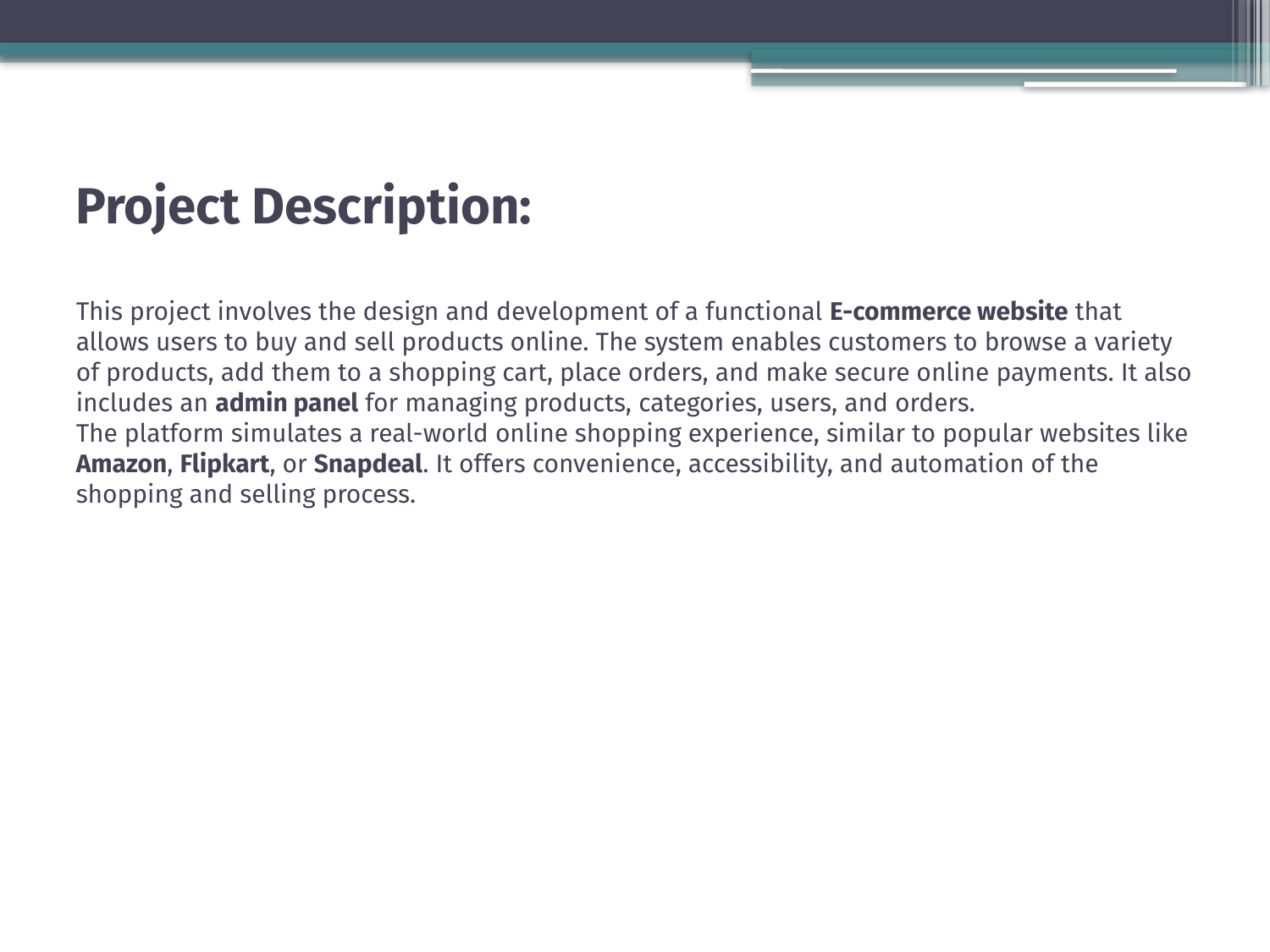

# Project Description: This project involves the design and development of a functional E-commerce website that allows users to buy and sell products online. The system enables customers to browse a variety of products, add them to a shopping cart, place orders, and make secure online payments. It also includes an admin panel for managing products, categories, users, and orders. The platform simulates a real-world online shopping experience, similar to popular websites like Amazon, Flipkart, or Snapdeal. It offers convenience, accessibility, and automation of the shopping and selling process.